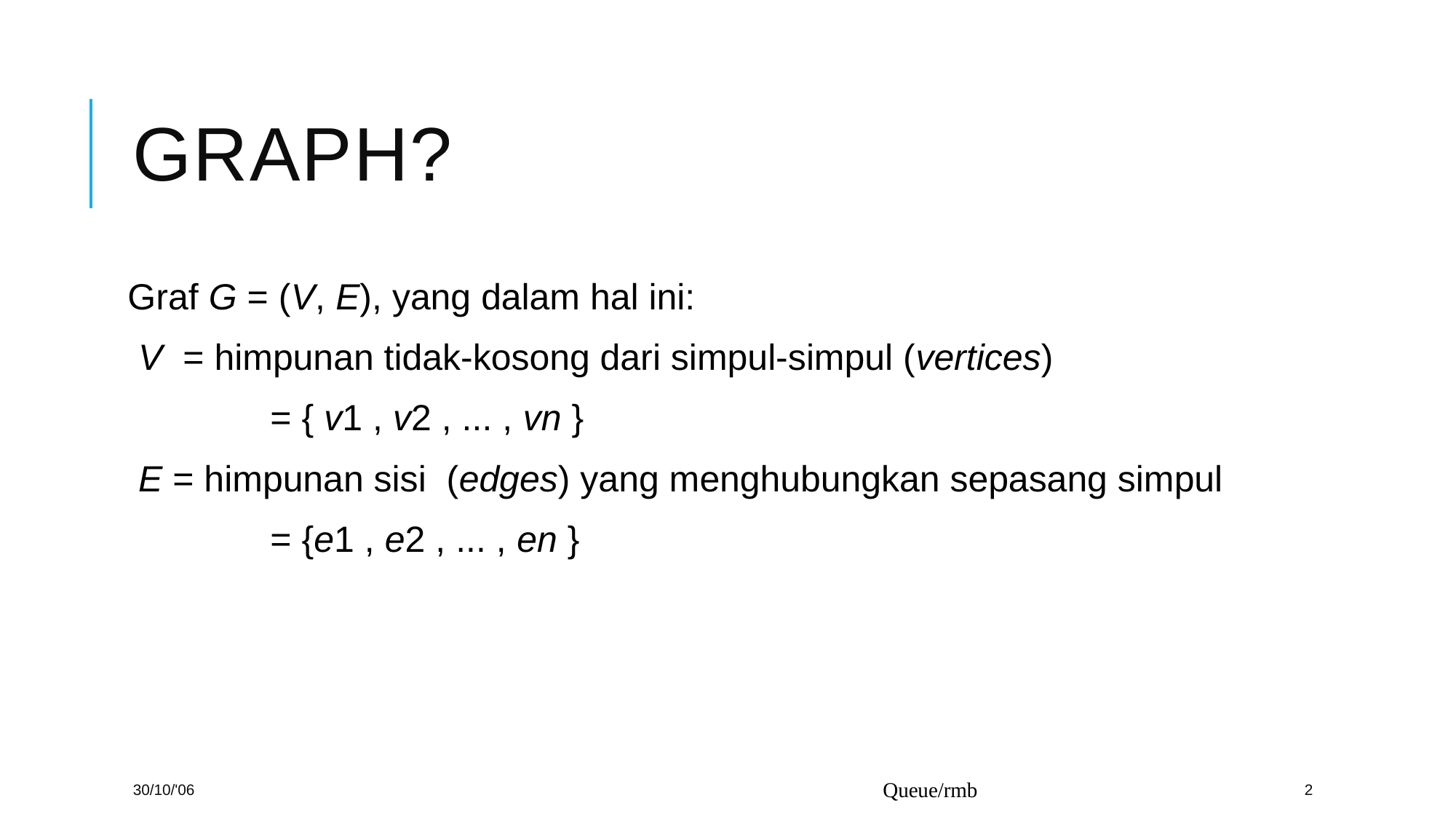

# Graph?
Graf G = (V, E), yang dalam hal ini:
V  = himpunan tidak-kosong dari simpul-simpul (vertices)
              = { v1 , v2 , ... , vn }
E = himpunan sisi  (edges) yang menghubungkan sepasang simpul
              = {e1 , e2 , ... , en }
30/10/'06
Queue/rmb
2